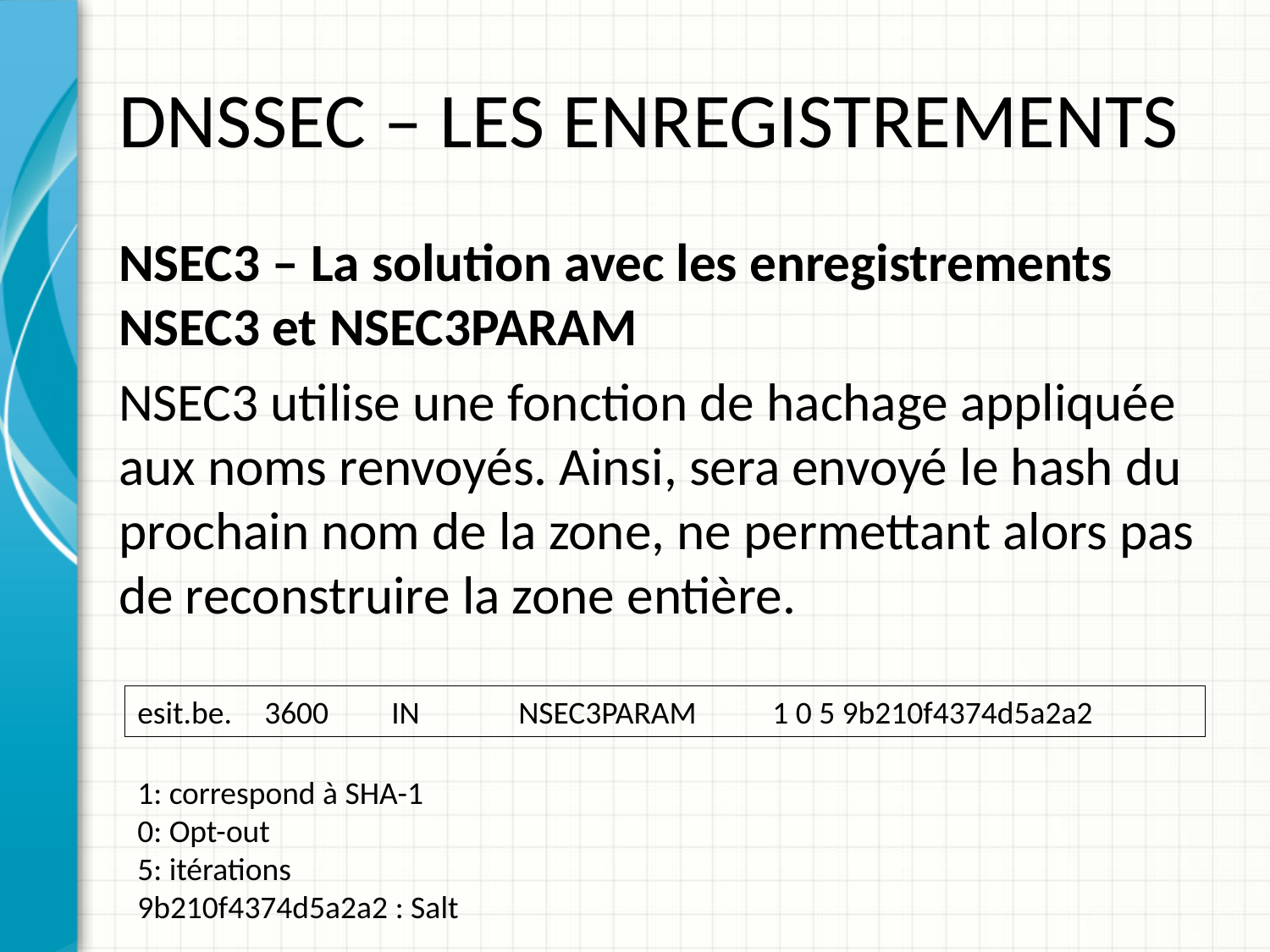

# DNSSEC – LES ENREGISTREMENTS
NSEC3 – La solution avec les enregistrements NSEC3 et NSEC3PARAM
NSEC3 utilise une fonction de hachage appliquée aux noms renvoyés. Ainsi, sera envoyé le hash du prochain nom de la zone, ne permettant alors pas de reconstruire la zone entière.
esit.be.	3600	IN	NSEC3PARAM	1 0 5 9b210f4374d5a2a2
1: correspond à SHA-1
0: Opt-out
5: itérations
9b210f4374d5a2a2 : Salt